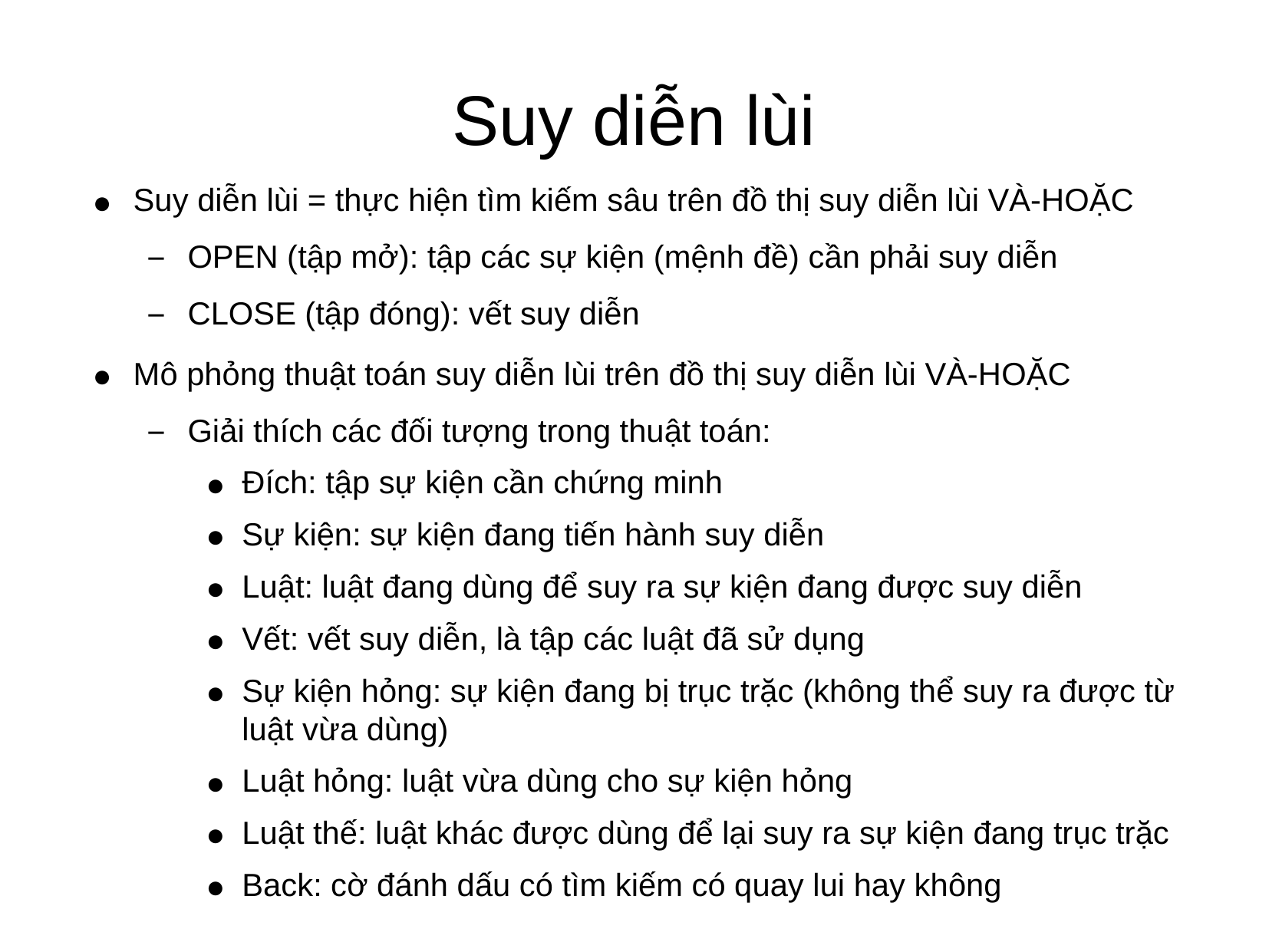

Suy diễn lùi
Suy diễn lùi = thực hiện tìm kiếm sâu trên đồ thị suy diễn lùi VÀ-HOẶC
OPEN (tập mở): tập các sự kiện (mệnh đề) cần phải suy diễn
CLOSE (tập đóng): vết suy diễn
Mô phỏng thuật toán suy diễn lùi trên đồ thị suy diễn lùi VÀ-HOẶC
Giải thích các đối tượng trong thuật toán:
Đích: tập sự kiện cần chứng minh
Sự kiện: sự kiện đang tiến hành suy diễn
Luật: luật đang dùng để suy ra sự kiện đang được suy diễn
Vết: vết suy diễn, là tập các luật đã sử dụng
Sự kiện hỏng: sự kiện đang bị trục trặc (không thể suy ra được từ luật vừa dùng)
Luật hỏng: luật vừa dùng cho sự kiện hỏng
Luật thế: luật khác được dùng để lại suy ra sự kiện đang trục trặc
Back: cờ đánh dấu có tìm kiếm có quay lui hay không